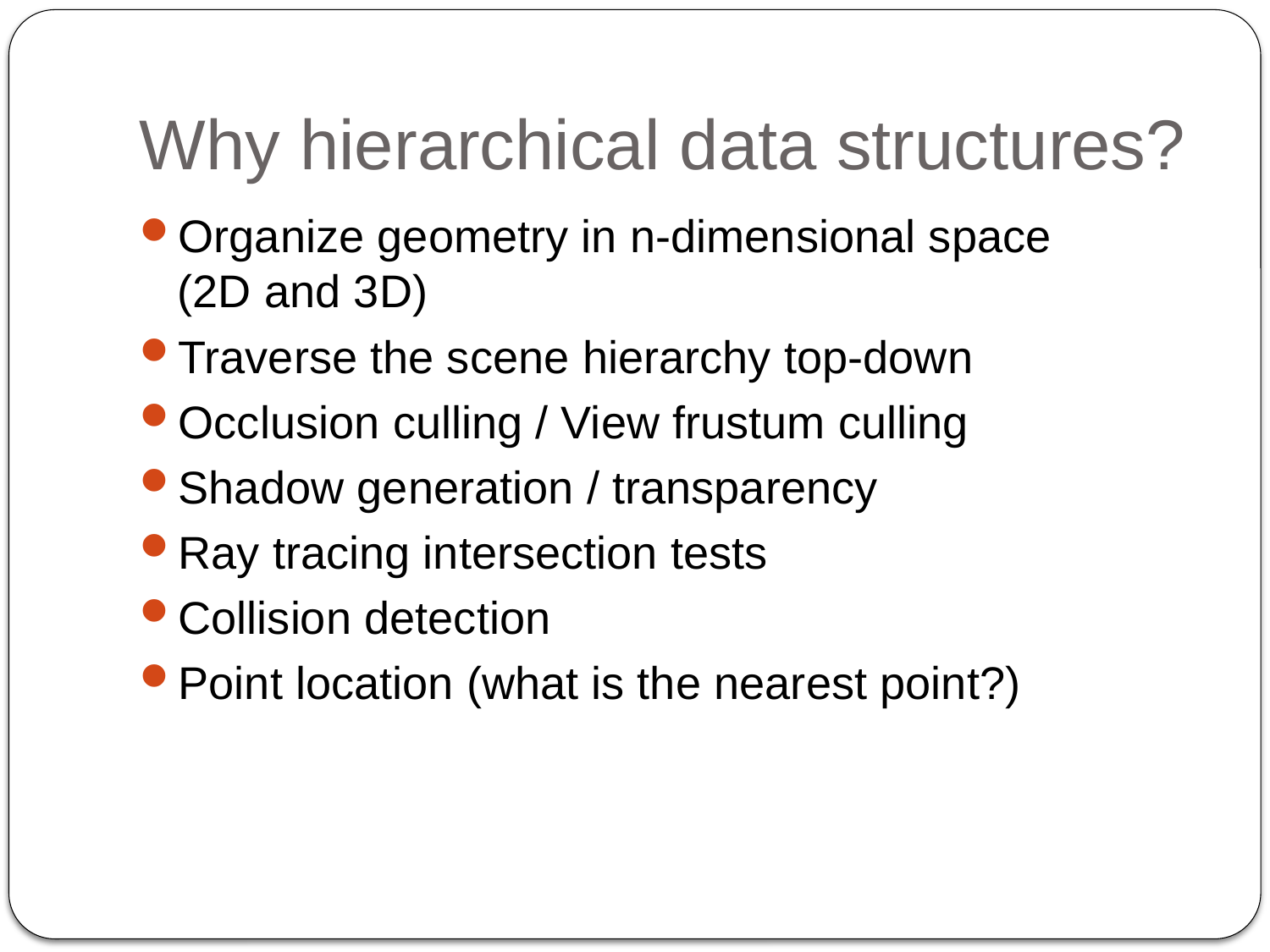

# Why hierarchical data structures?
Organize geometry in n-dimensional space
(2D and 3D)
Traverse the scene hierarchy top-down
Occlusion culling / View frustum culling
Shadow generation / transparency
Ray tracing intersection tests
Collision detection
Point location (what is the nearest point?)